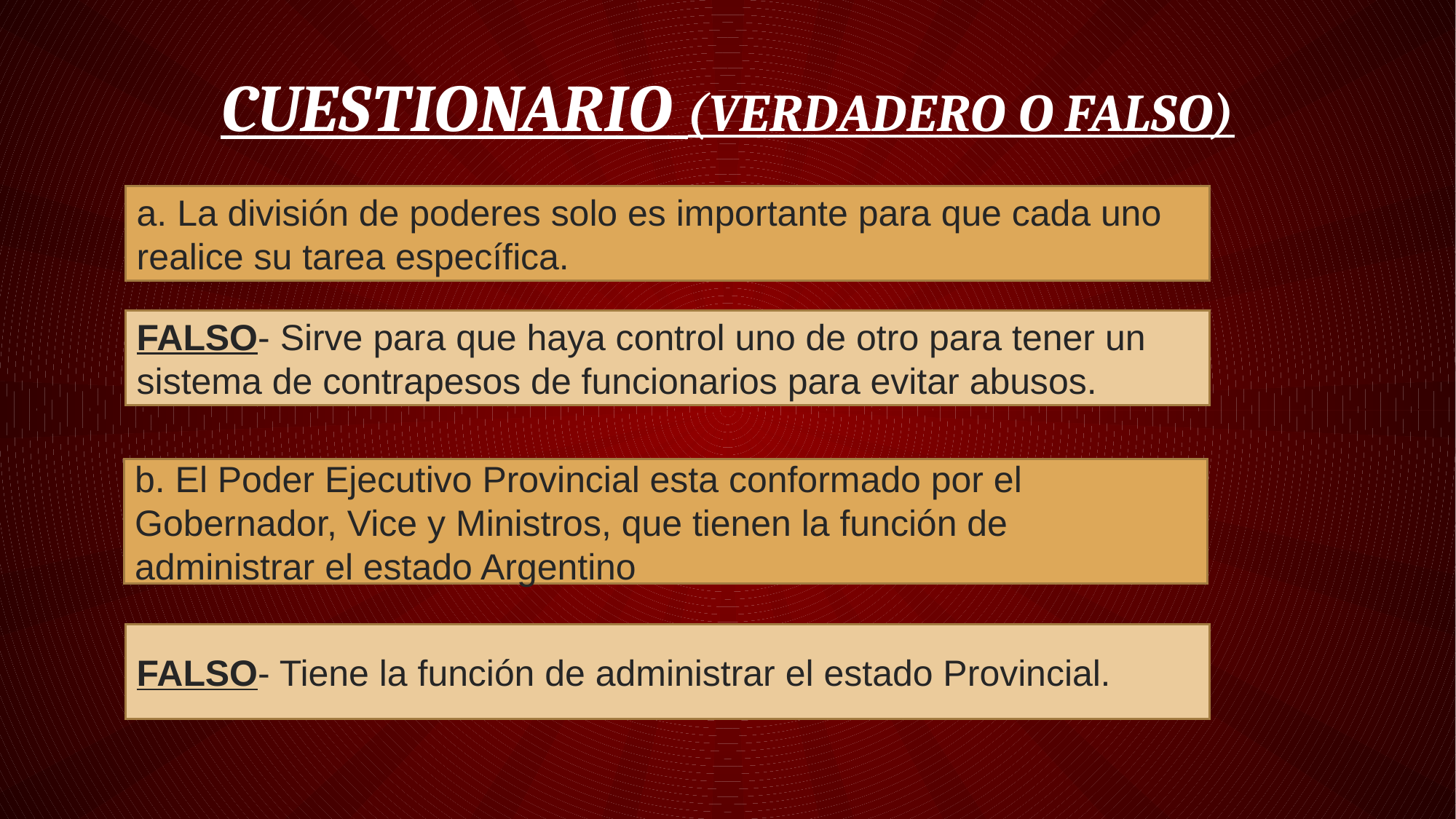

# CUESTIONARIO (verdadero o falso)
a. La división de poderes solo es importante para que cada uno realice su tarea específica.
FALSO- Sirve para que haya control uno de otro para tener un sistema de contrapesos de funcionarios para evitar abusos.
b. El Poder Ejecutivo Provincial esta conformado por el Gobernador, Vice y Ministros, que tienen la función de administrar el estado Argentino
FALSO- Tiene la función de administrar el estado Provincial.